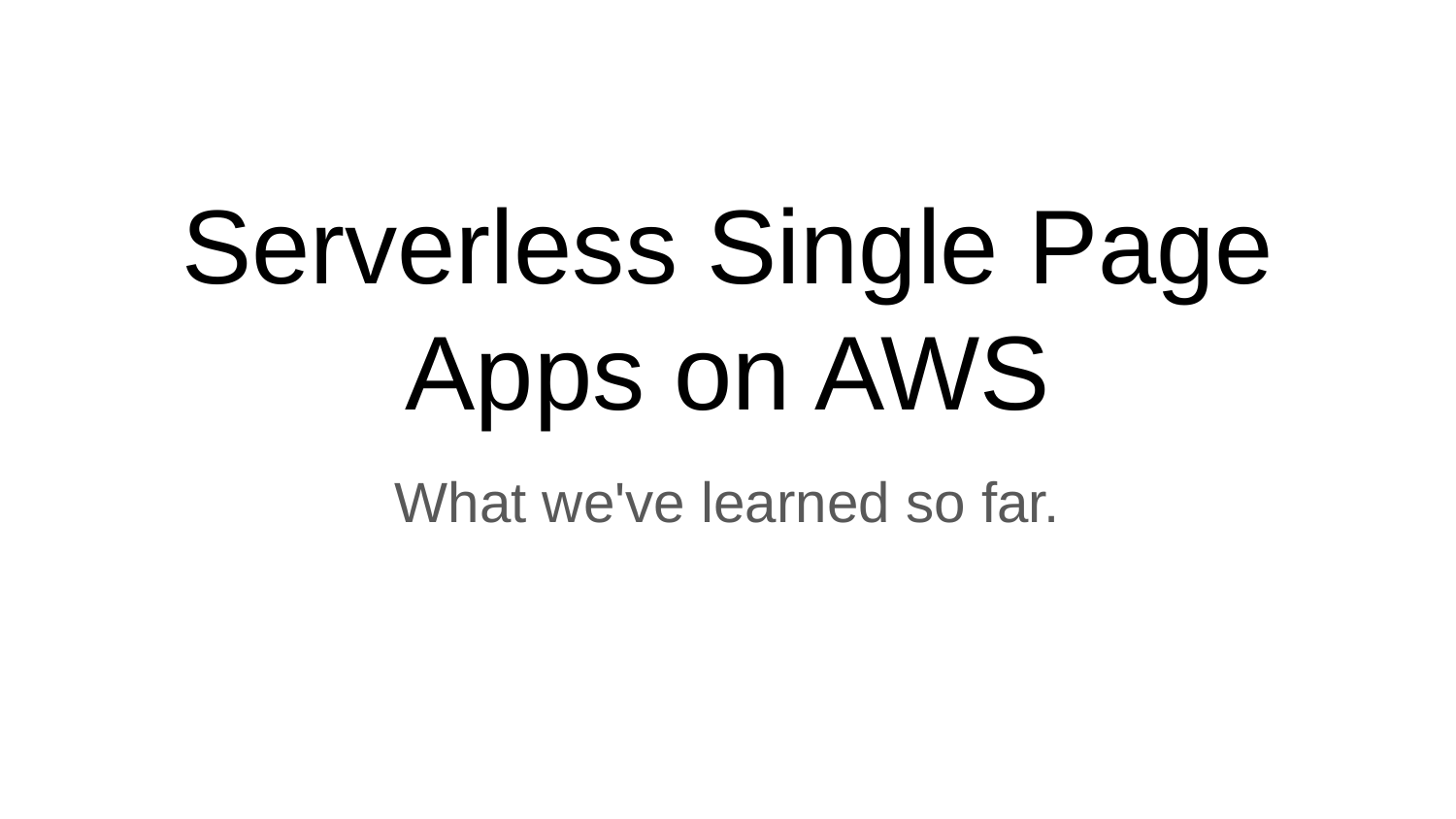

# Serverless Single Page Apps on AWS
What we've learned so far.